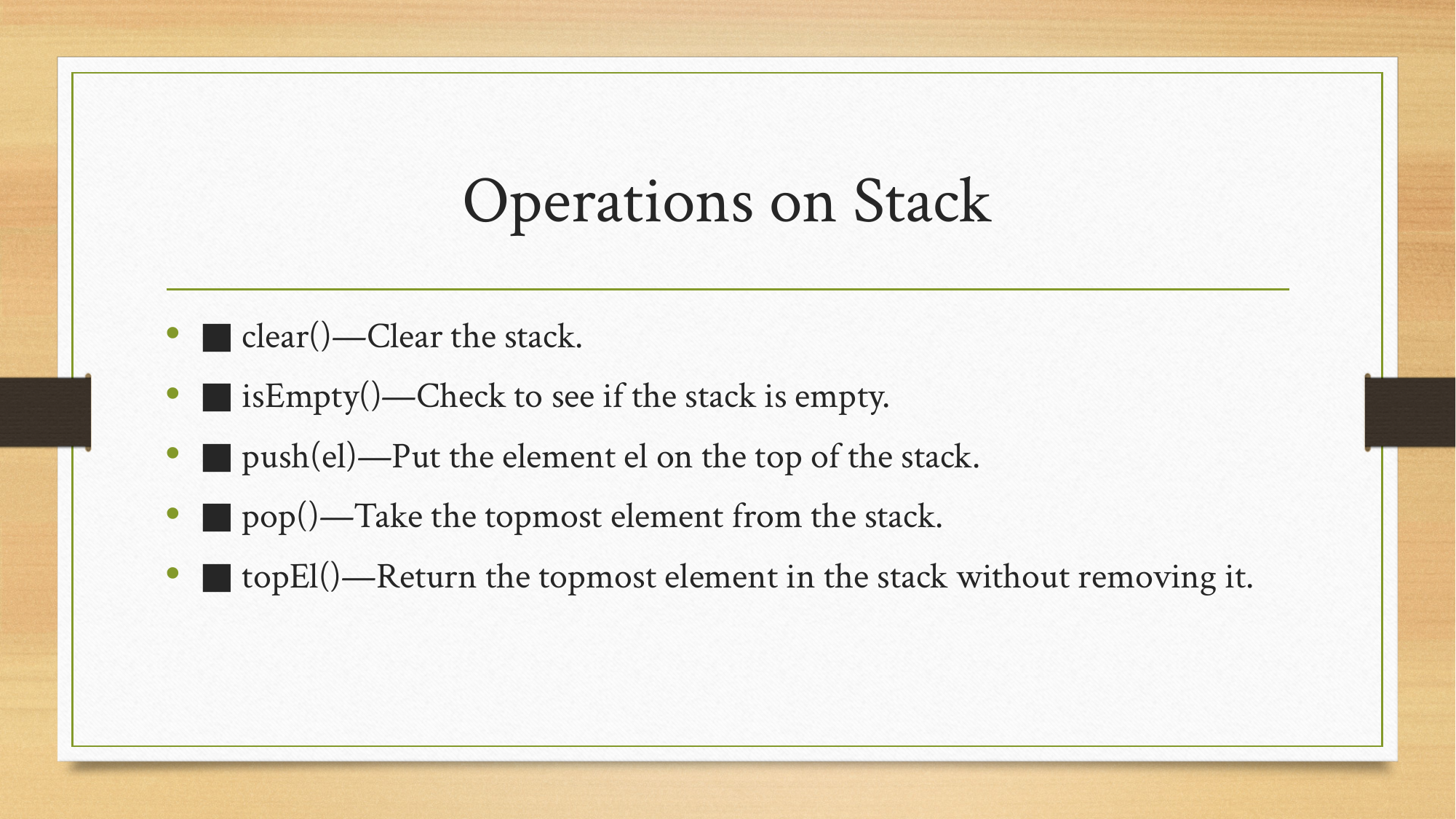

# Operations on Stack
■ clear()—Clear the stack.
■ isEmpty()—Check to see if the stack is empty.
■ push(el)—Put the element el on the top of the stack.
■ pop()—Take the topmost element from the stack.
■ topEl()—Return the topmost element in the stack without removing it.